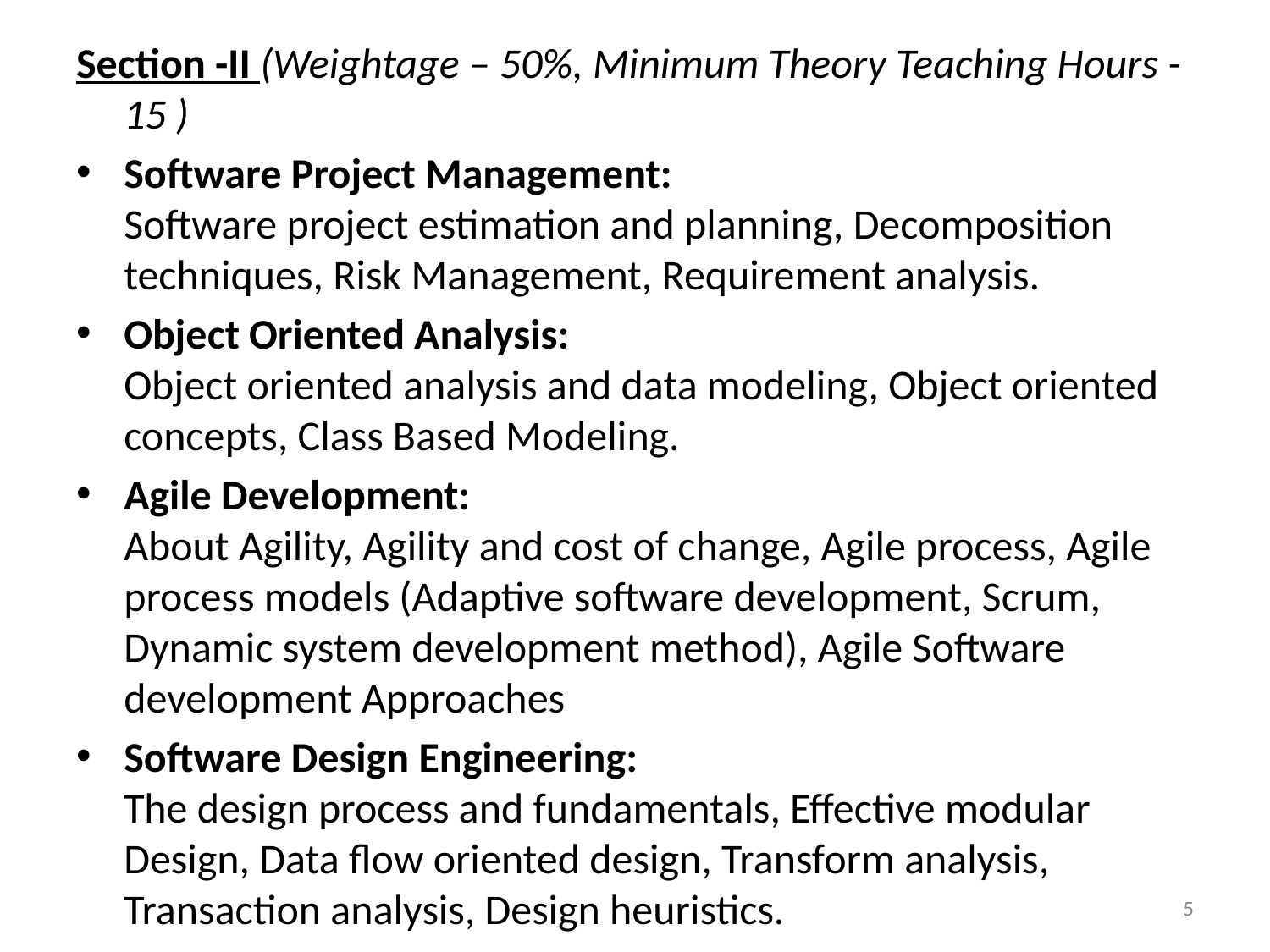

Section -II (Weightage – 50%, Minimum Theory Teaching Hours -15 )
Software Project Management:
Software project estimation and planning, Decomposition techniques, Risk Management, Requirement analysis.
Object Oriented Analysis:
Object oriented analysis and data modeling, Object oriented concepts, Class Based Modeling.
Agile Development:
About Agility, Agility and cost of change, Agile process, Agile process models (Adaptive software development, Scrum, Dynamic system development method), Agile Software development Approaches
Software Design Engineering:
The design process and fundamentals, Effective modular Design, Data flow oriented design, Transform analysis, Transaction analysis, Design heuristics.

5